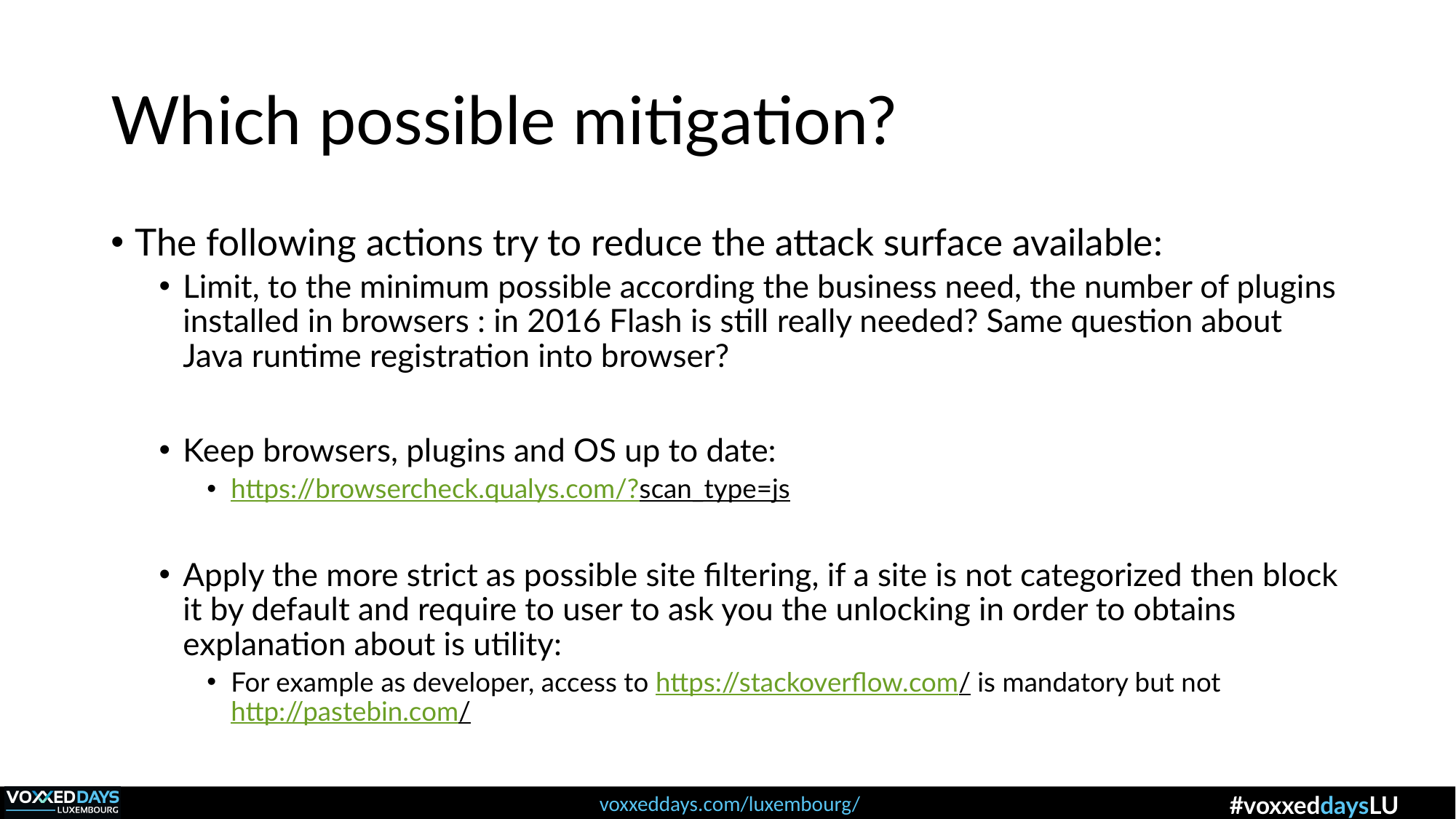

# Which possible mitigation?
The following actions try to reduce the attack surface available:
Limit, to the minimum possible according the business need, the number of plugins installed in browsers : in 2016 Flash is still really needed? Same question about Java runtime registration into browser?

Keep browsers, plugins and OS up to date:
https://browsercheck.qualys.com/?scan_type=js

Apply the more strict as possible site filtering, if a site is not categorized then block it by default and require to user to ask you the unlocking in order to obtains explanation about is utility:
For example as developer, access to https://stackoverflow.com/ is mandatory but not http://pastebin.com/